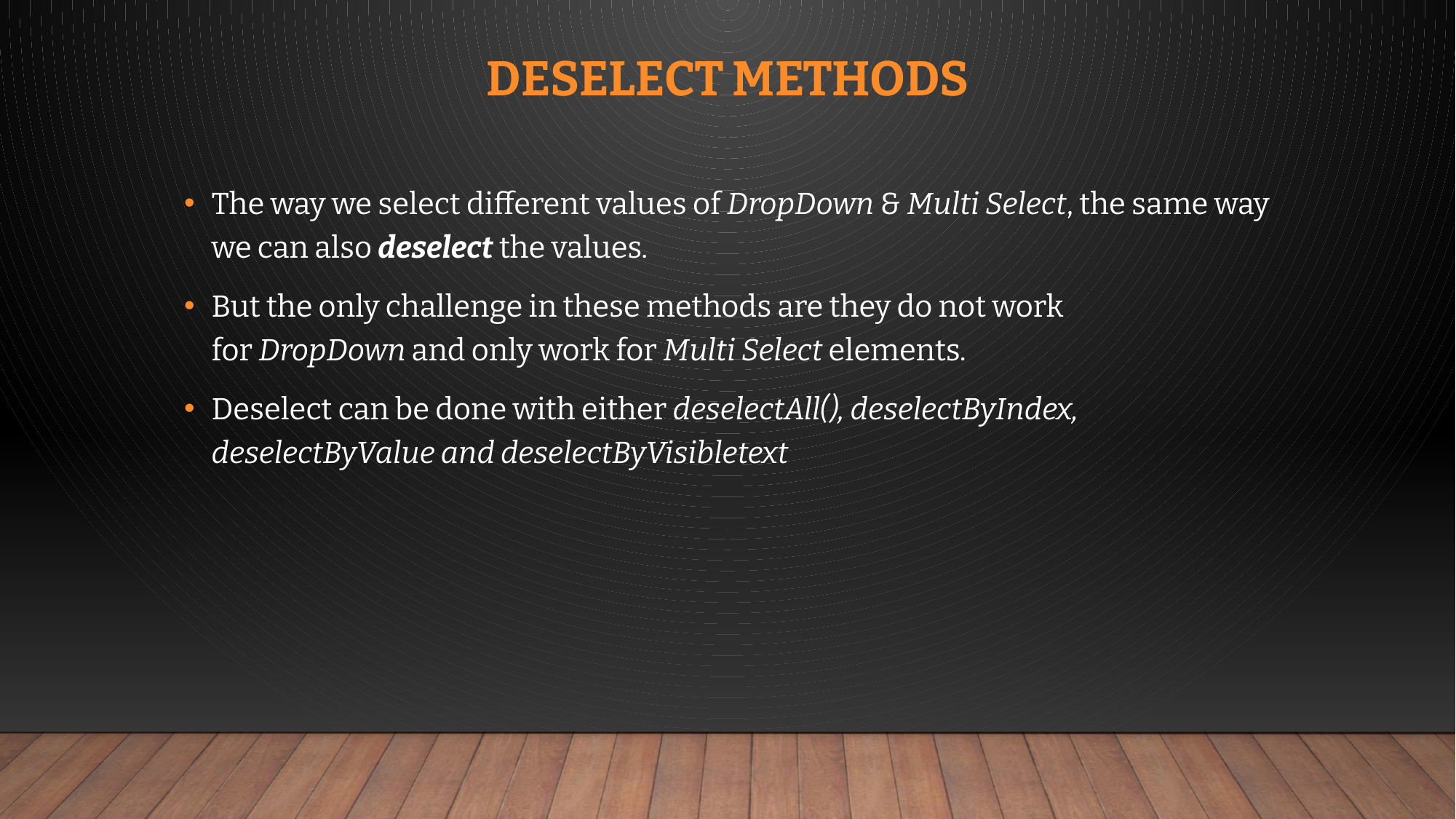

# DeSelect Methods
The way we select different values of DropDown & Multi Select, the same way we can also deselect the values.
But the only challenge in these methods are they do not work for DropDown and only work for Multi Select elements.
Deselect can be done with either deselectAll(), deselectByIndex, deselectByValue and deselectByVisibletext